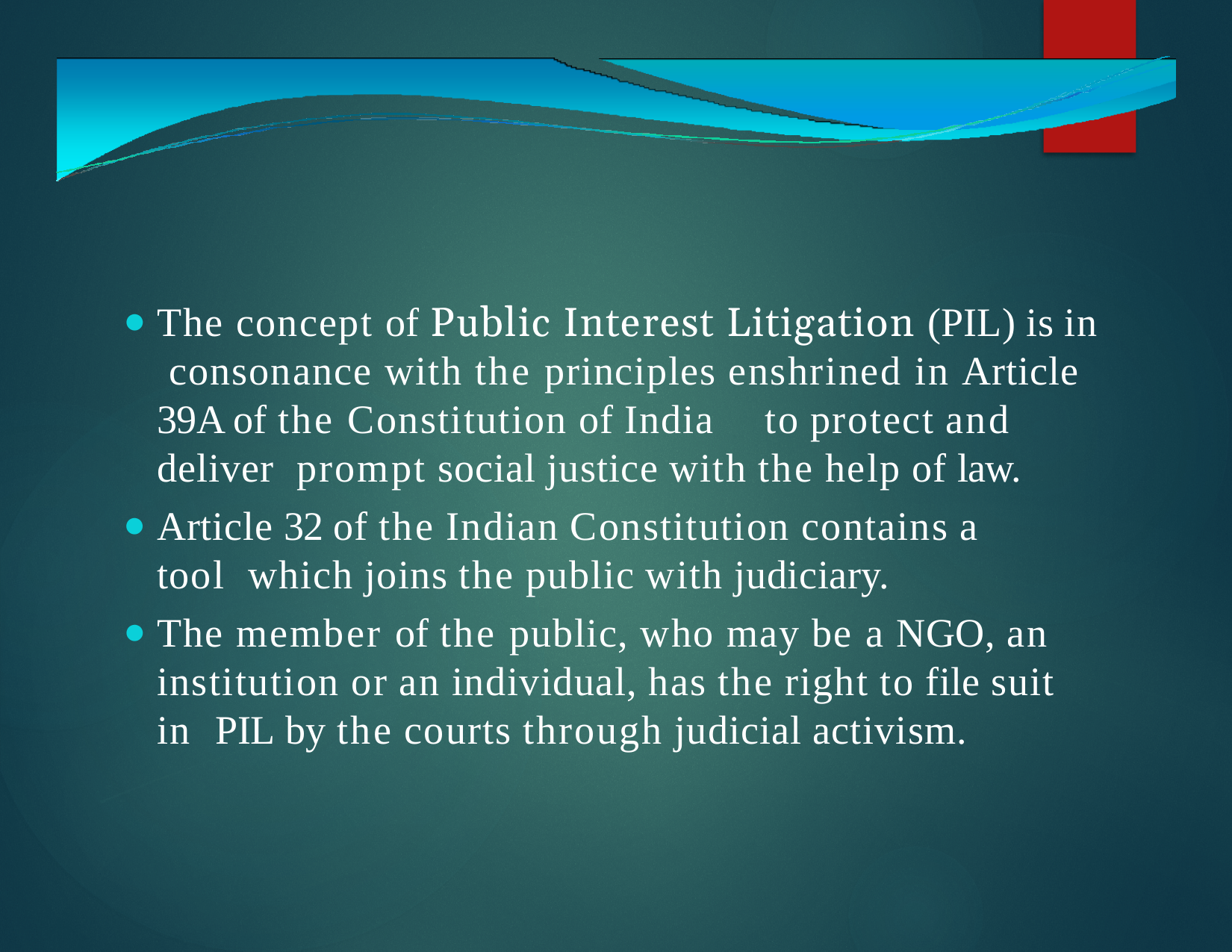

The concept of Public Interest Litigation (PIL) is in  consonance with the principles enshrined in Article  39A of the Constitution of India	to protect and deliver  prompt social justice with the help of law.
Article 32 of the Indian Constitution contains a tool  which joins the public with judiciary.
The member of the public, who may be a NGO, an  institution or an individual, has the right to file suit in  PIL by the courts through judicial activism.